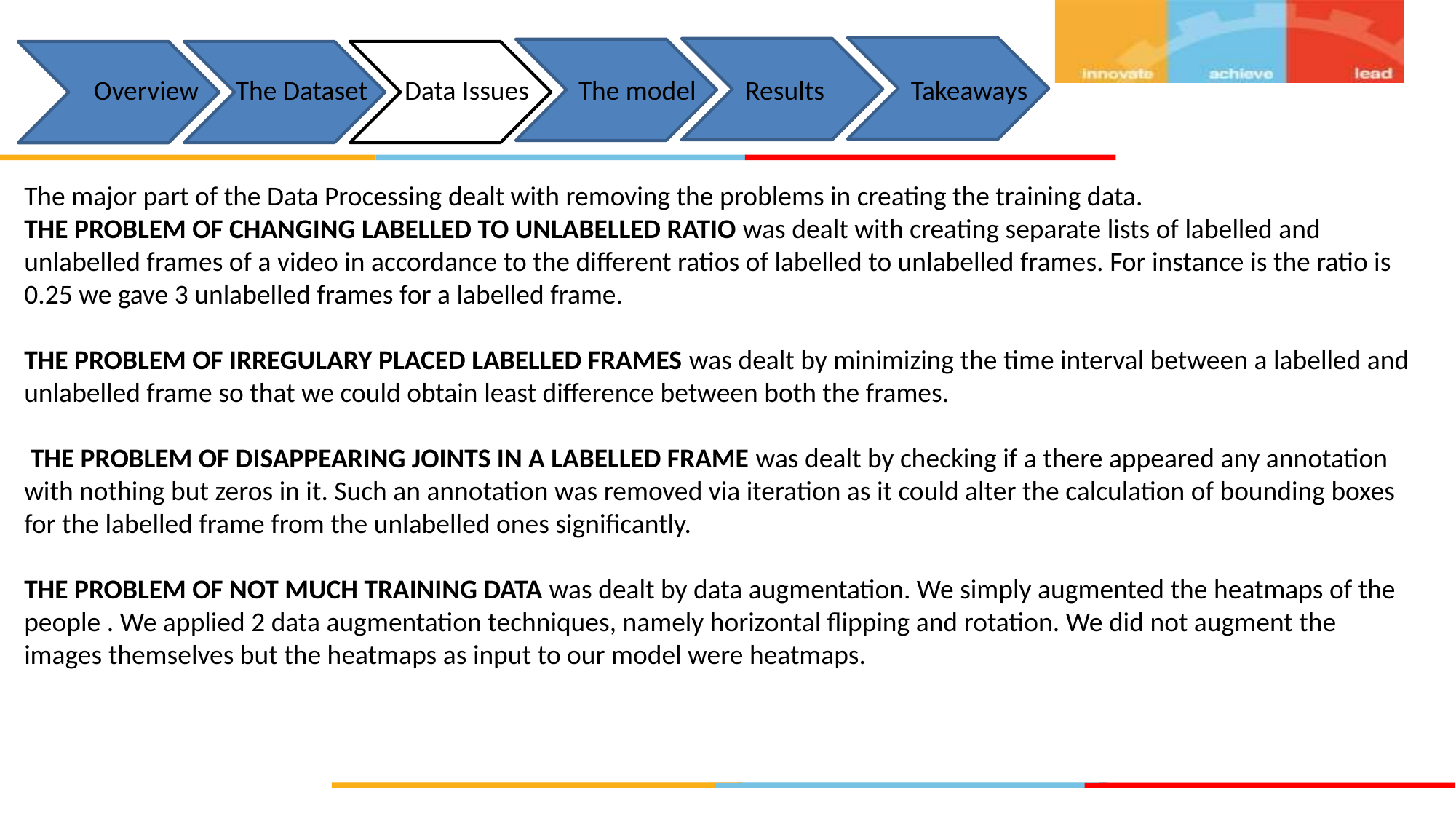

Overview      The Dataset      Data Issues        The model        Results              Takeaways
The major part of the Data Processing dealt with removing the problems in creating the training data.
THE PROBLEM OF CHANGING LABELLED TO UNLABELLED RATIO was dealt with creating separate lists of labelled and unlabelled frames of a video in accordance to the different ratios of labelled to unlabelled frames. For instance is the ratio is 0.25 we gave 3 unlabelled frames for a labelled frame.

THE PROBLEM OF IRREGULARY PLACED LABELLED FRAMES was dealt by minimizing the time interval between a labelled and unlabelled frame so that we could obtain least difference between both the frames.

 THE PROBLEM OF DISAPPEARING JOINTS IN A LABELLED FRAME was dealt by checking if a there appeared any annotation with nothing but zeros in it. Such an annotation was removed via iteration as it could alter the calculation of bounding boxes for the labelled frame from the unlabelled ones significantly.

THE PROBLEM OF NOT MUCH TRAINING DATA was dealt by data augmentation. We simply augmented the heatmaps of the people . We applied 2 data augmentation techniques, namely horizontal flipping and rotation. We did not augment the images themselves but the heatmaps as input to our model were heatmaps.